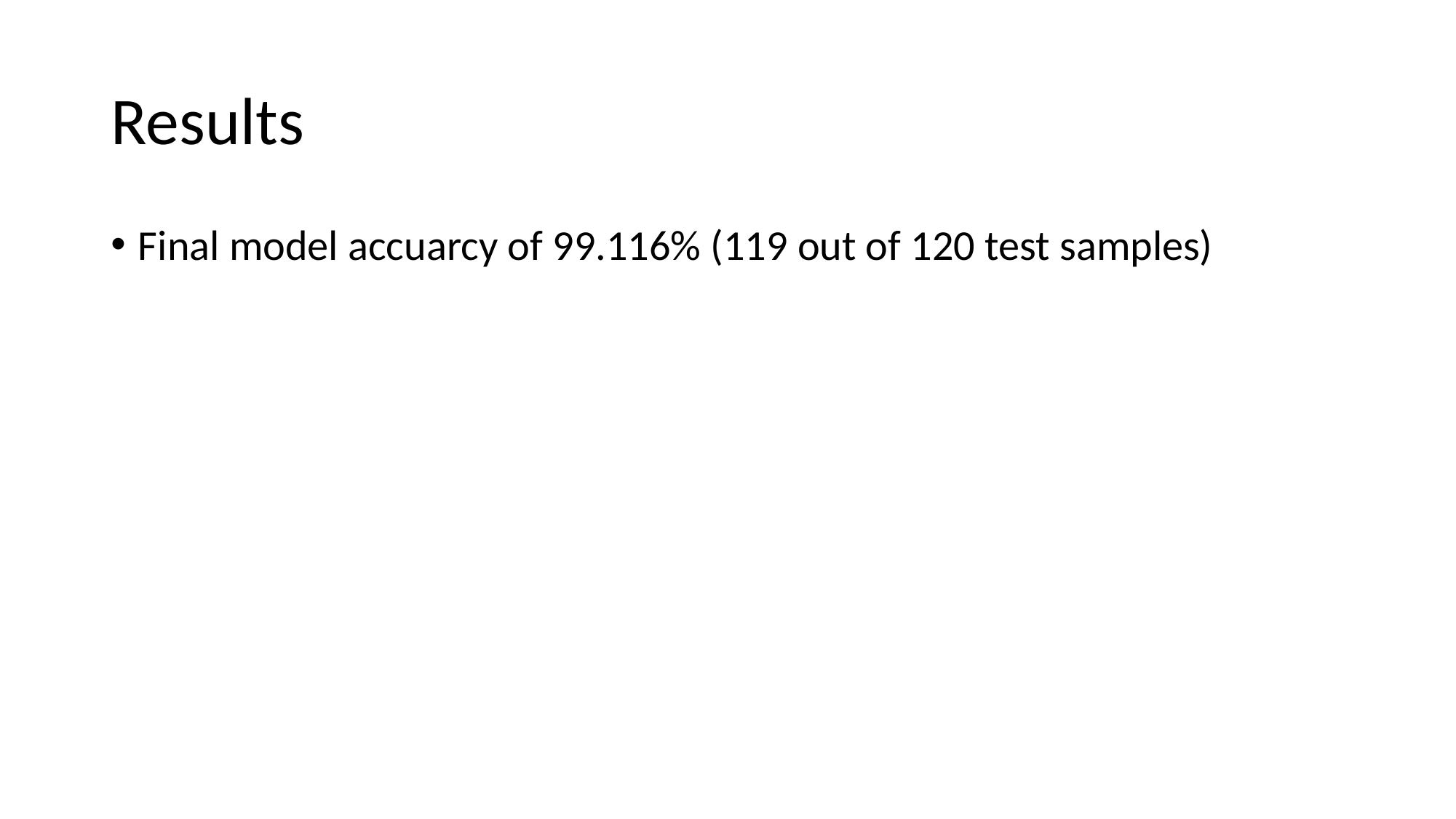

# Results
Final model accuarcy of 99.116% (119 out of 120 test samples)